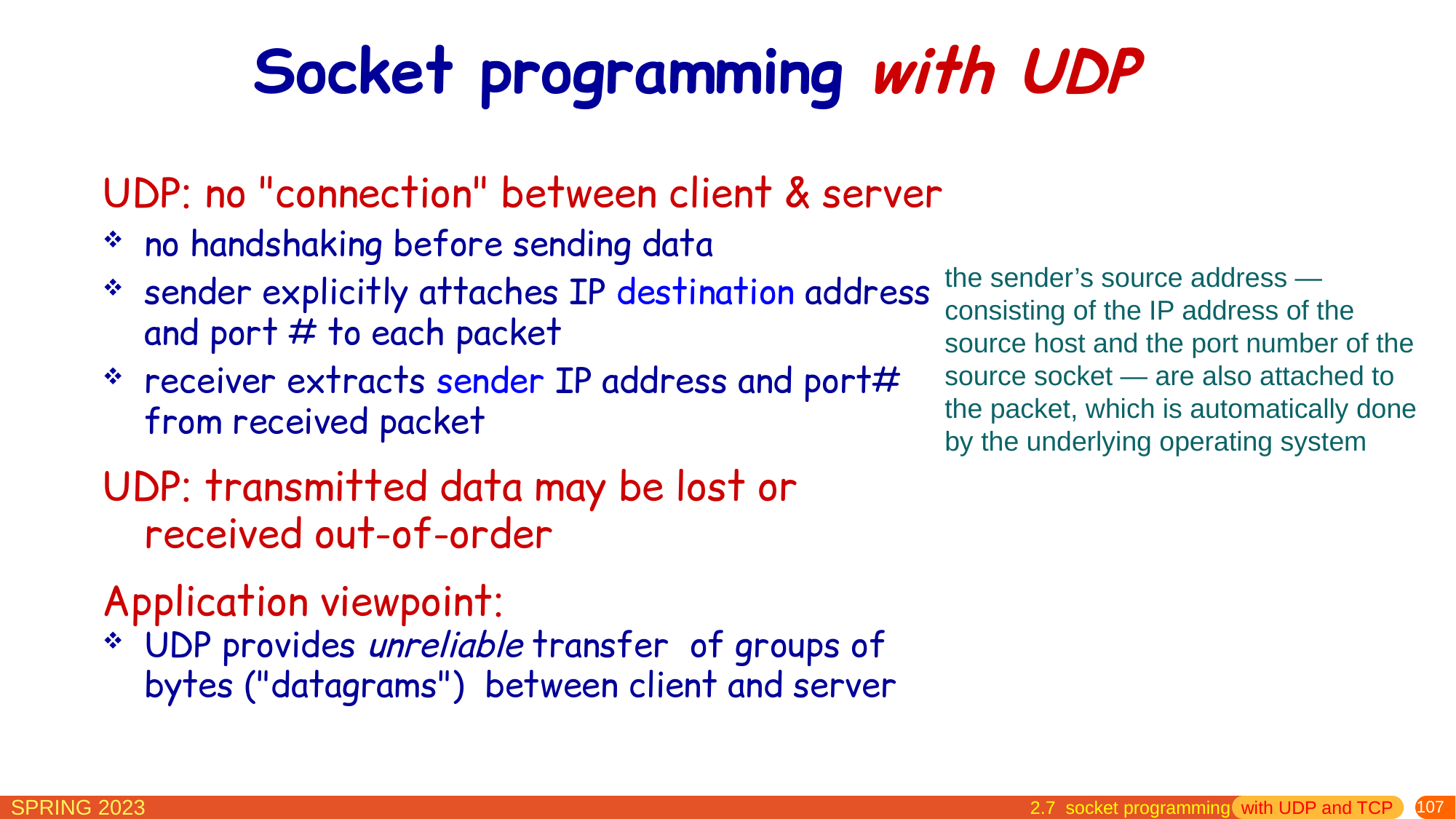

# Socket programming with UDP
UDP: no "connection" between client & server
no handshaking before sending data
sender explicitly attaches IP destination address and port # to each packet
receiver extracts sender IP address and port# from received packet
UDP: transmitted data may be lost or received out-of-order
Application viewpoint:
UDP provides unreliable transfer  of groups of bytes ("datagrams")  between client and server

the sender’s source address —consisting of the IP address of the source host and the port number of the source socket — are also attached to the packet, which is automatically done by the underlying operating system
 2.7  socket programming  with UDP and TCP